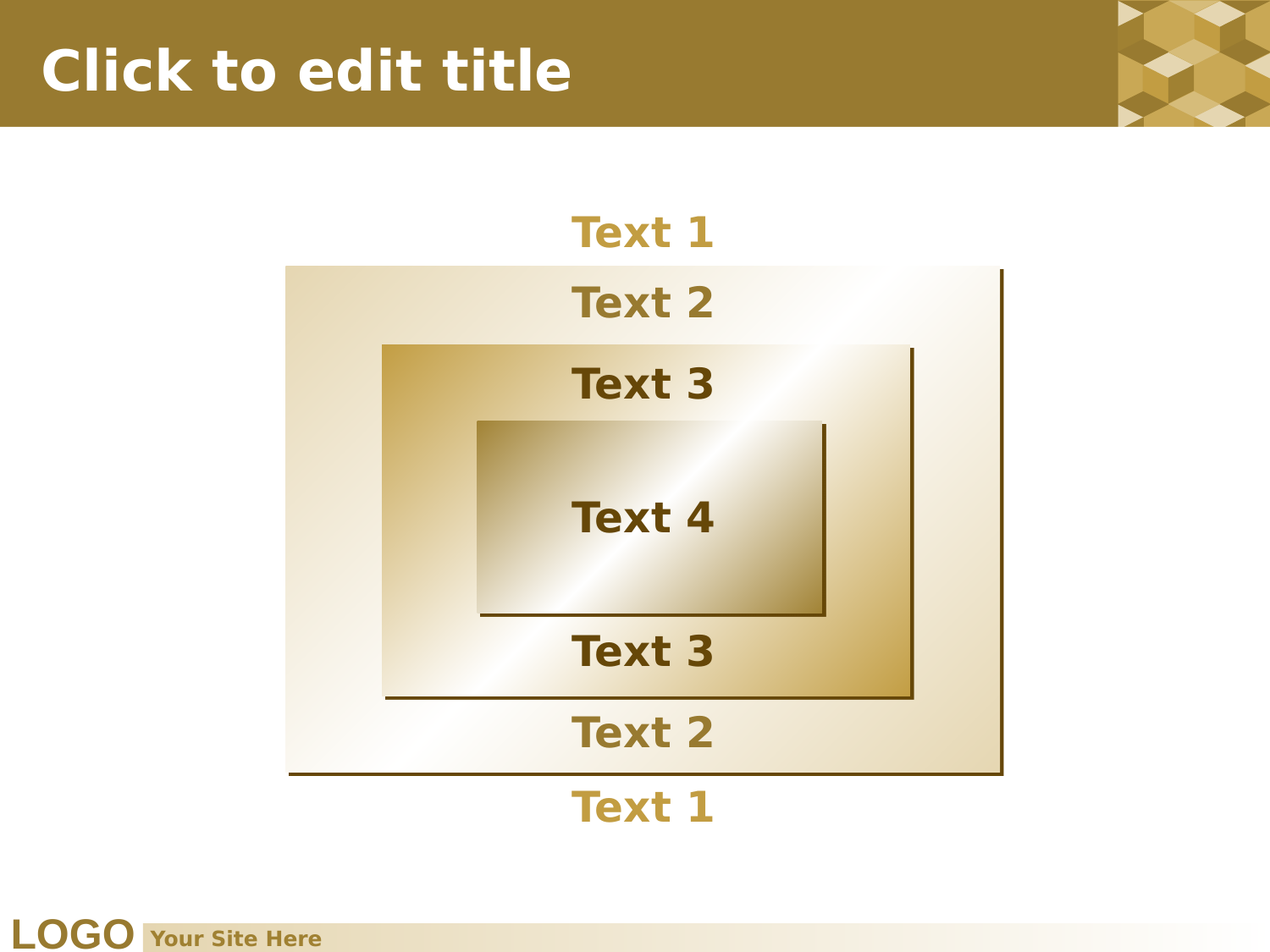

# Click to edit title
Text 1

Text 2

Text 3

Text 4
Text 3
Text 2
Text 1
Your Site Here